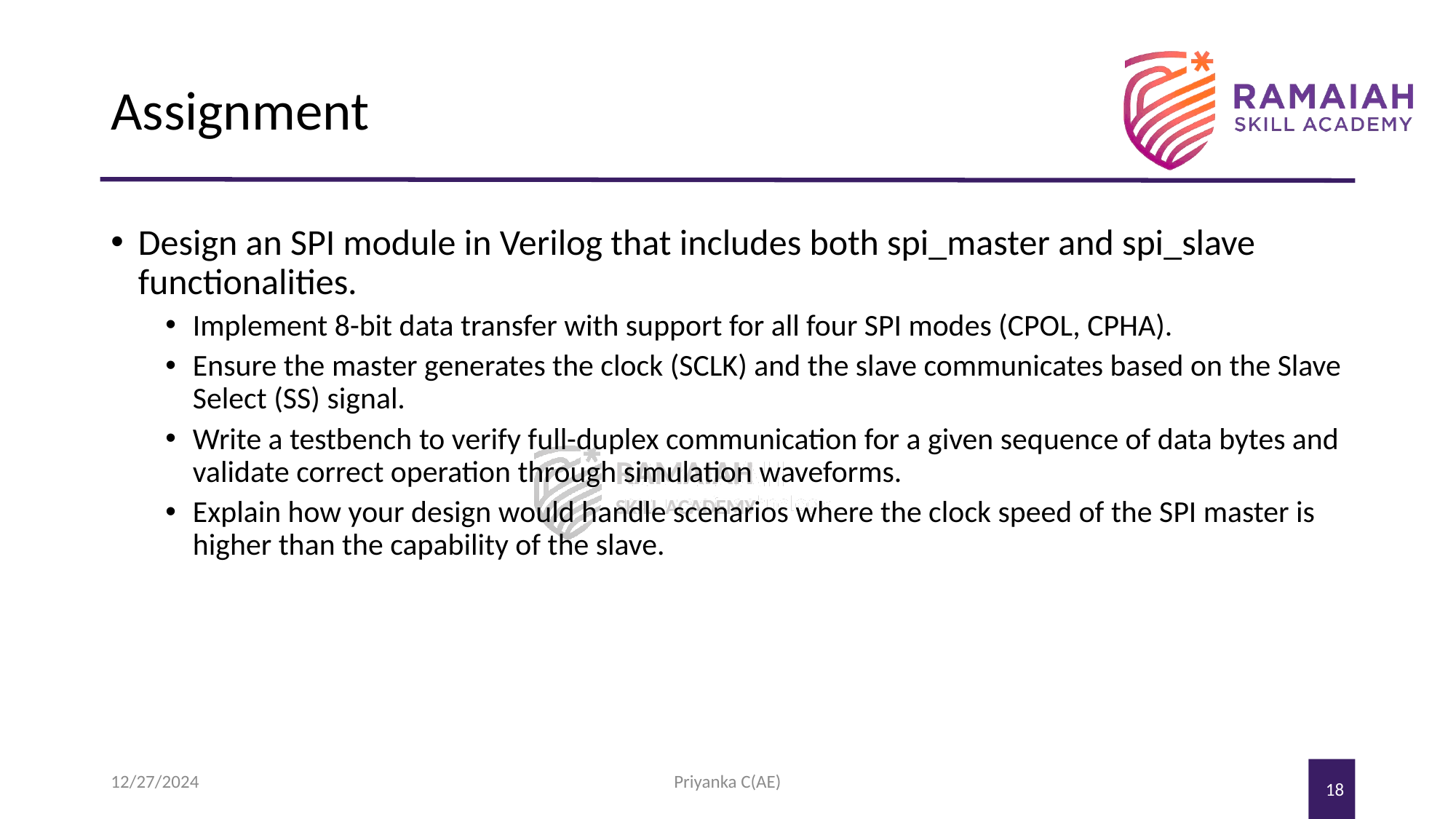

# Assignment
Design an SPI module in Verilog that includes both spi_master and spi_slave functionalities.
Implement 8-bit data transfer with support for all four SPI modes (CPOL, CPHA).
Ensure the master generates the clock (SCLK) and the slave communicates based on the Slave Select (SS) signal.
Write a testbench to verify full-duplex communication for a given sequence of data bytes and validate correct operation through simulation waveforms.
Explain how your design would handle scenarios where the clock speed of the SPI master is higher than the capability of the slave.
12/27/2024
Priyanka C(AE)